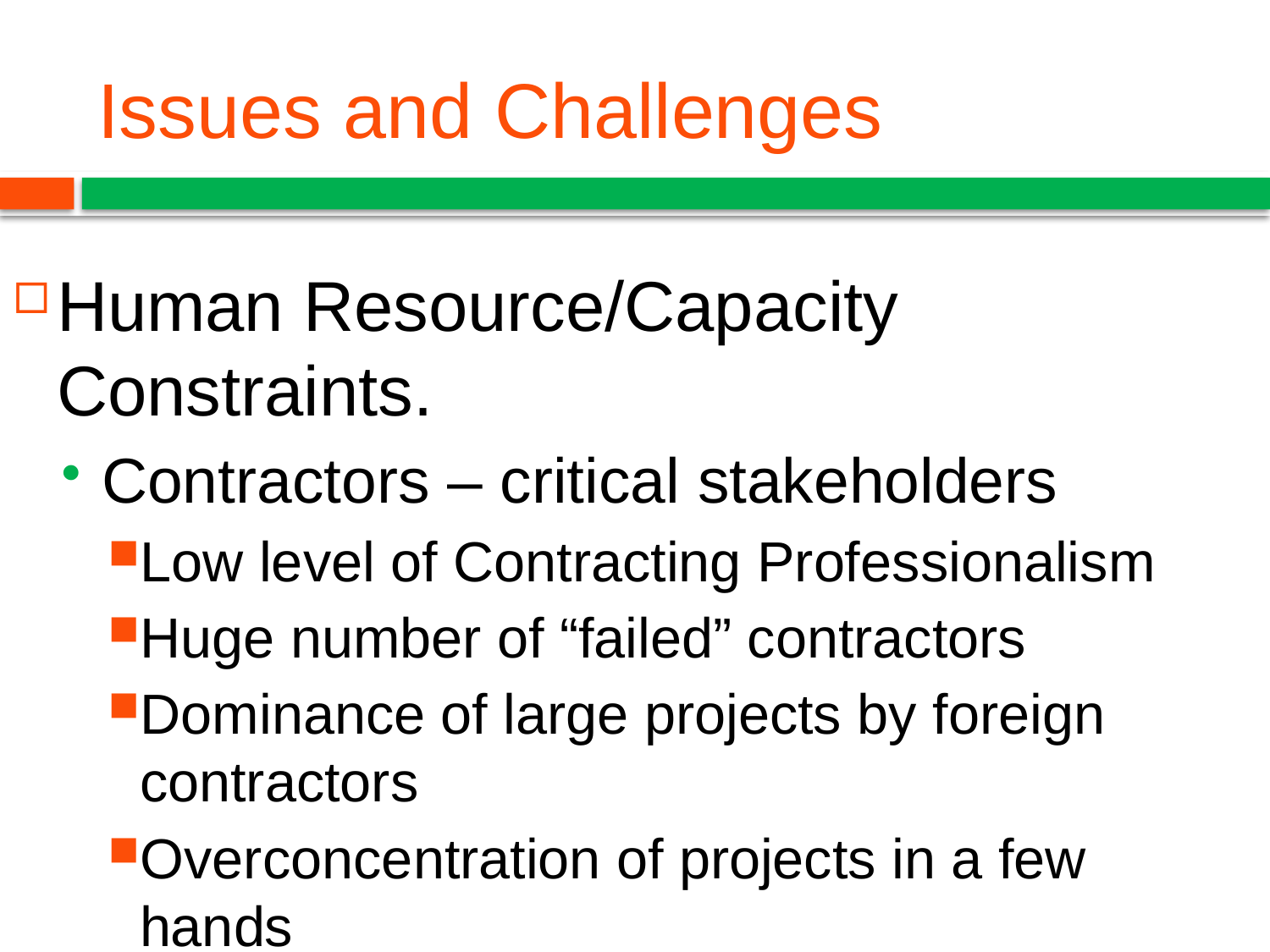

# Issues and Challenges
Human Resource/Capacity Constraints.
Contractors – critical stakeholders
Low level of Contracting Professionalism
Huge number of “failed” contractors
Dominance of large projects by foreign contractors
Overconcentration of projects in a few hands